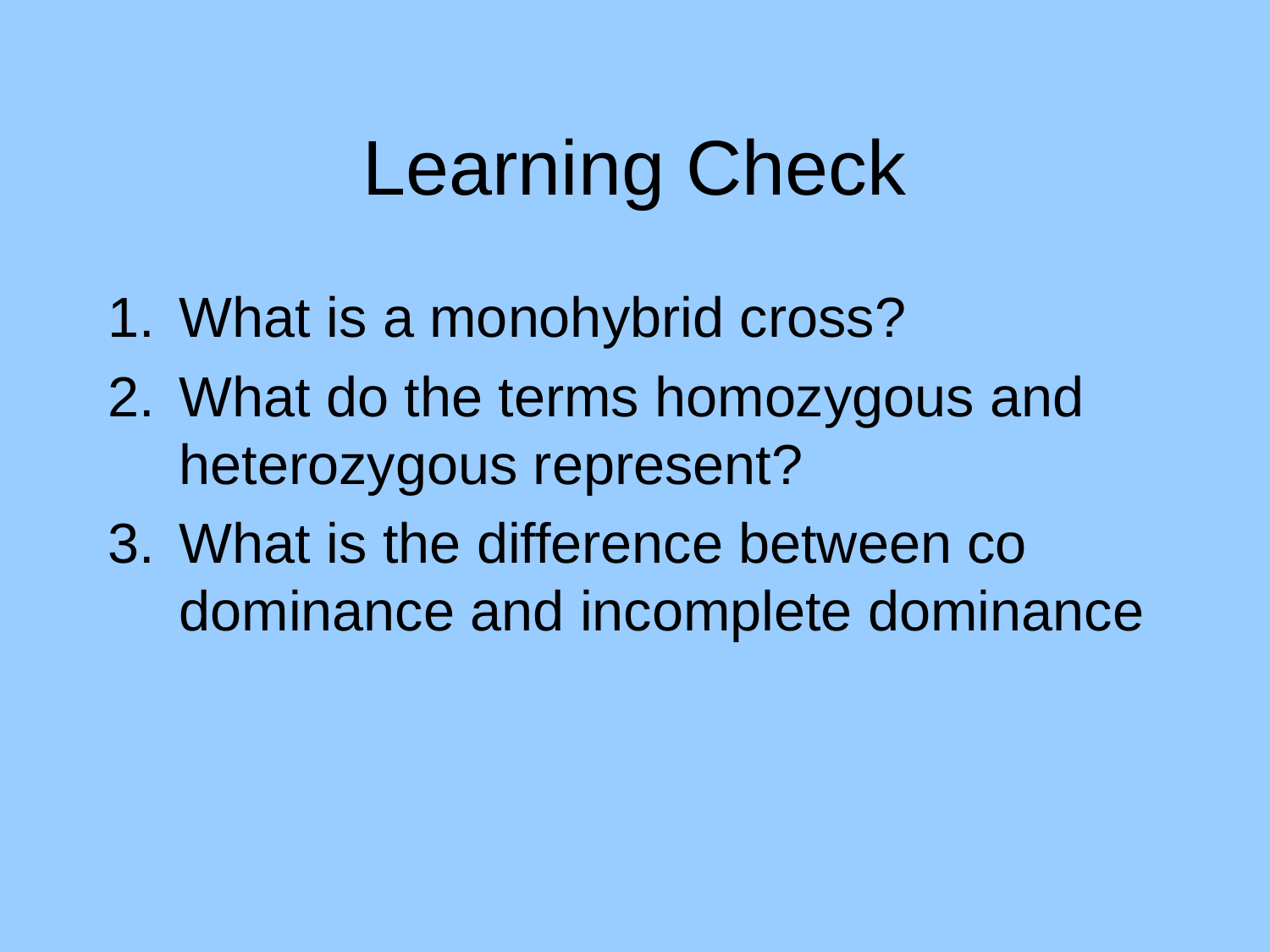

# Learning Check
What is a monohybrid cross?
What do the terms homozygous and heterozygous represent?
What is the difference between co dominance and incomplete dominance